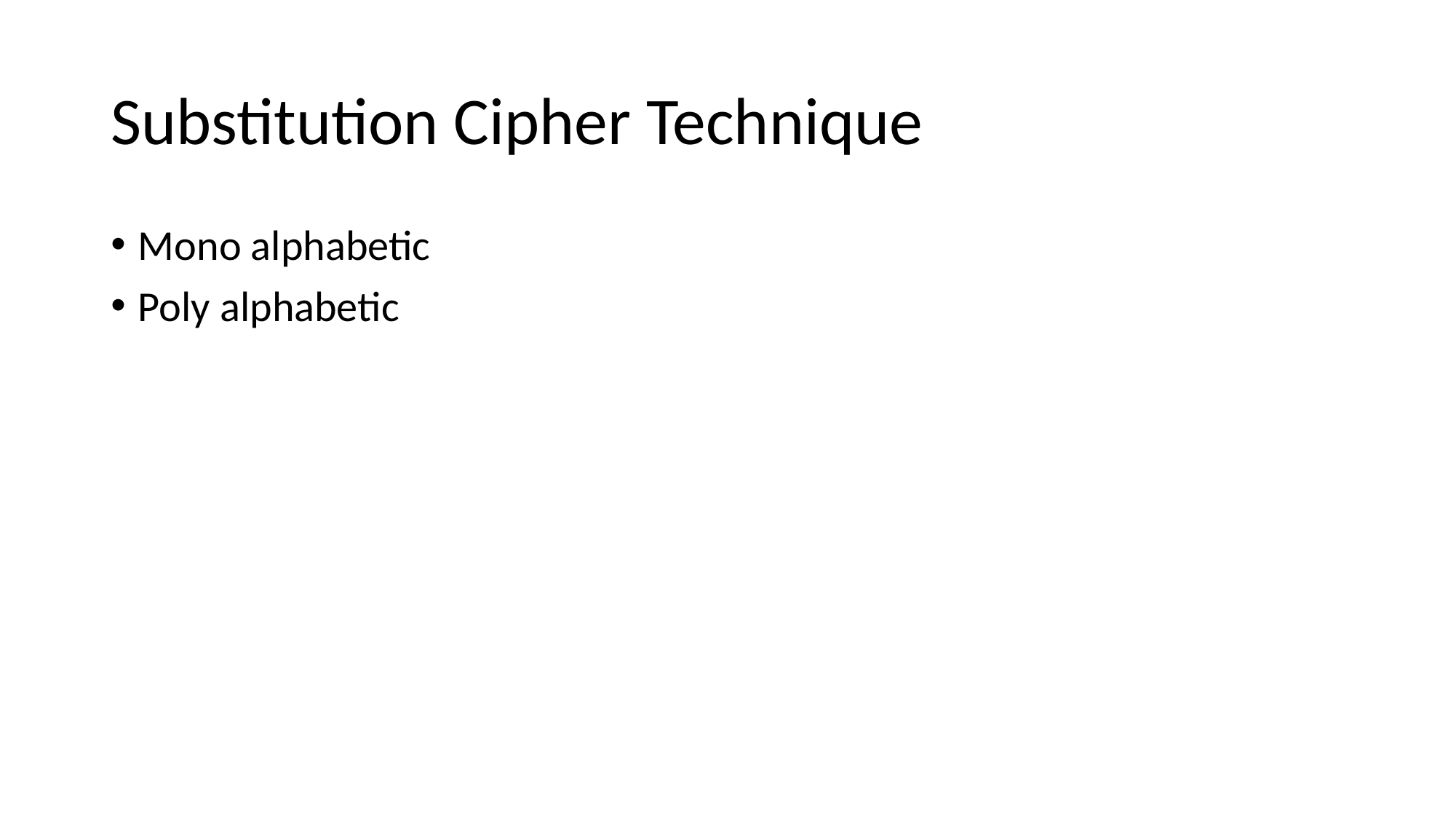

# Substitution Cipher Technique
Mono alphabetic
Poly alphabetic